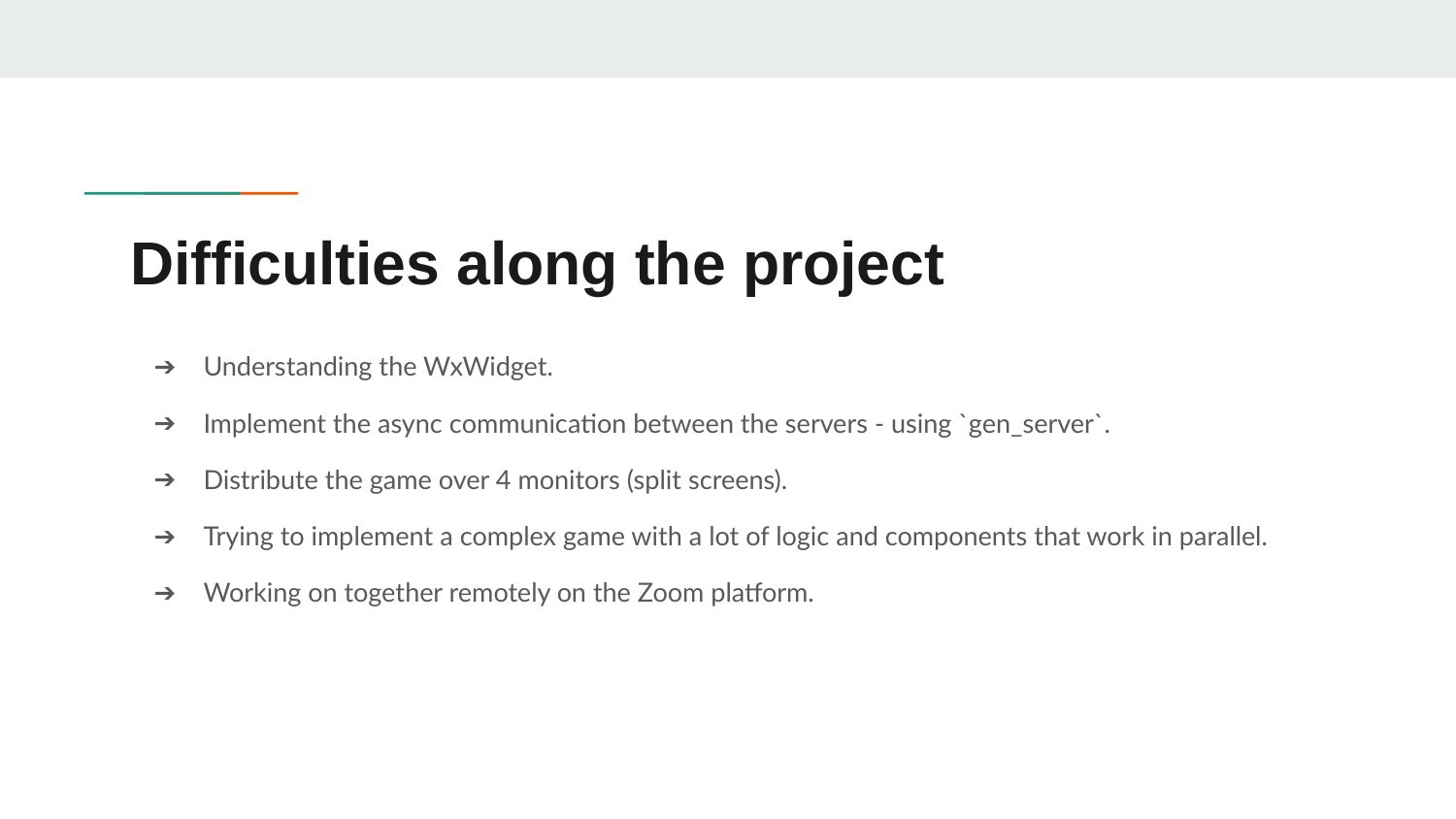

# Difficulties along the project
Understanding the WxWidget.
Implement the async communication between the servers - using `gen_server`.
Distribute the game over 4 monitors (split screens).
Trying to implement a complex game with a lot of logic and components that work in parallel.
Working on together remotely on the Zoom platform.